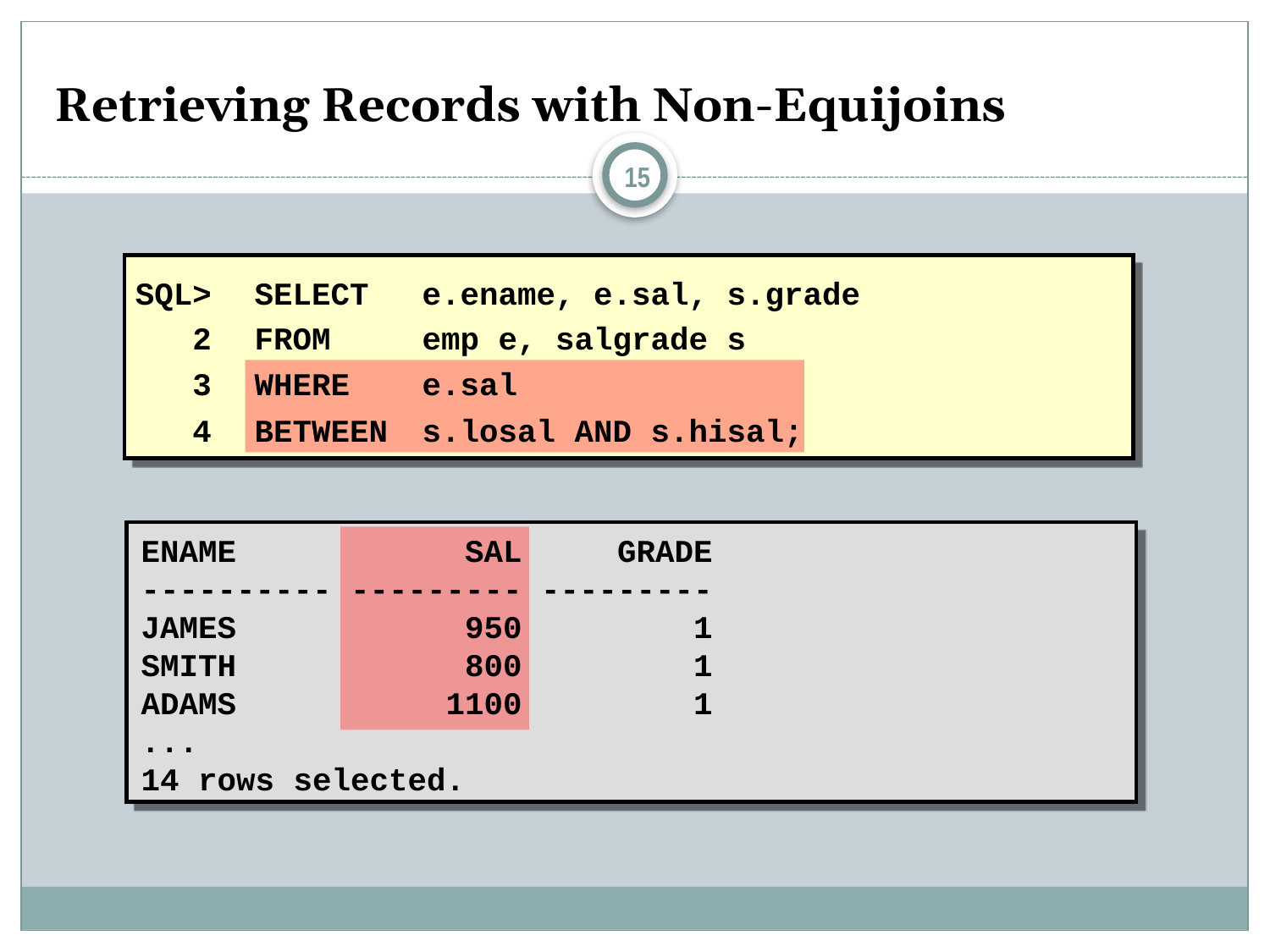

# Retrieving Records with Non-Equijoins
15
SQL> 	SELECT 	e.ename, e.sal, s.grade
   2	FROM	emp e, salgrade s
   3	WHERE 	e.sal
   4	BETWEEN 	s.losal AND s.hisal;

ENAME            SAL     GRADE
---------- --------- ---------
JAMES            950         1
SMITH            800         1
ADAMS           1100         1
...
14 rows selected.